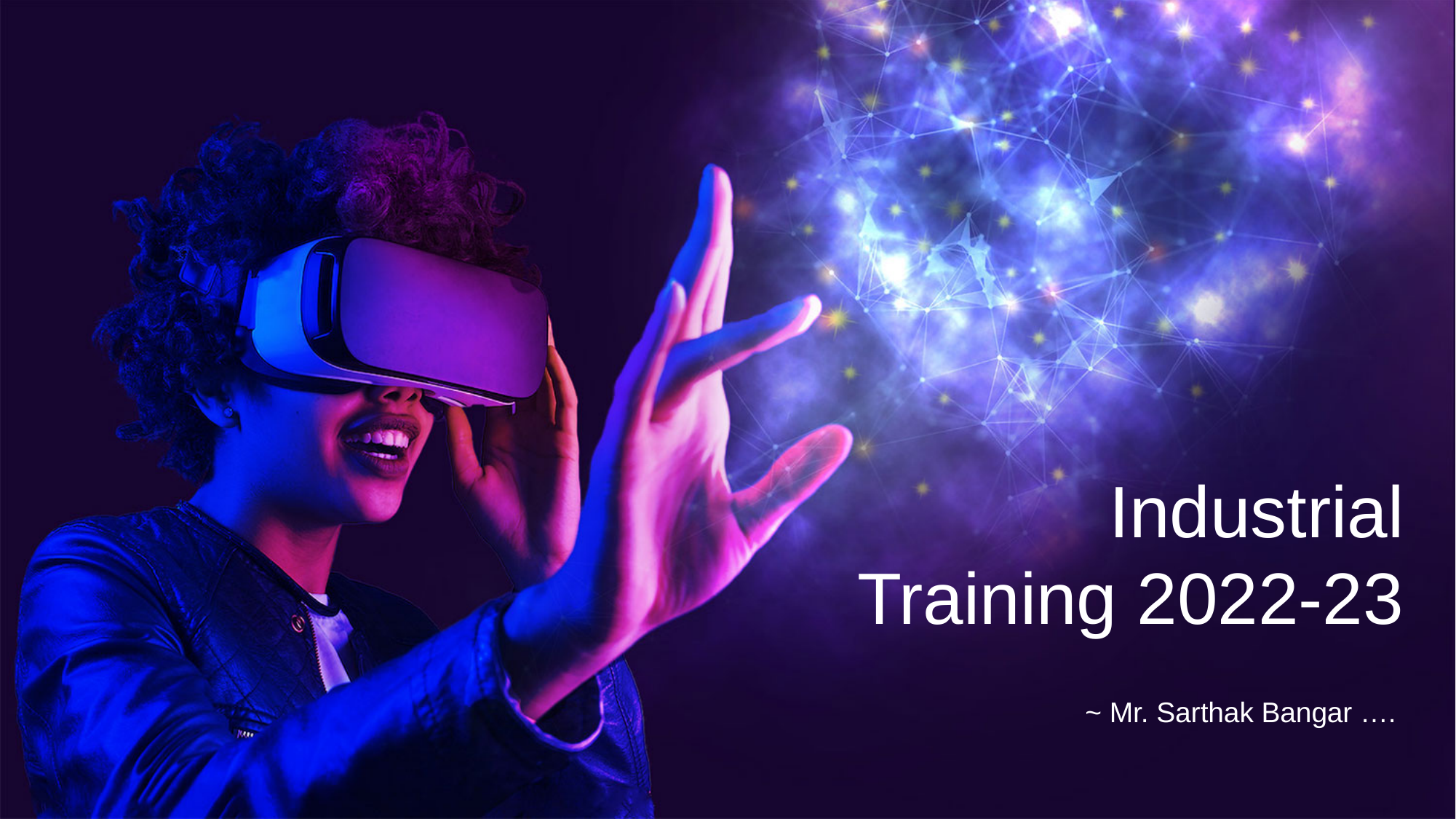

Industrial
Training 2022-23
~ Mr. Sarthak Bangar ….